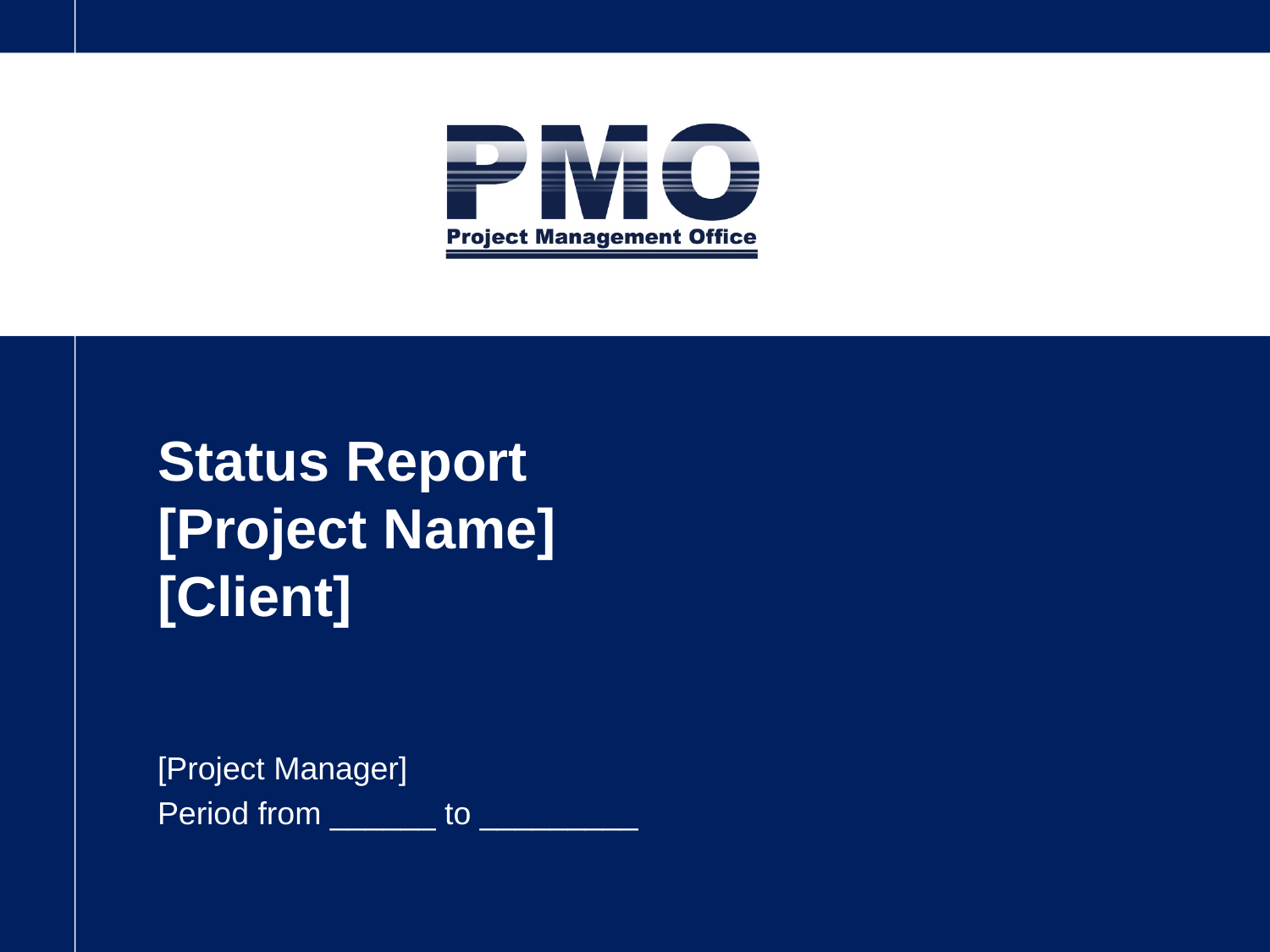

# Status Report [Project Name] [Client]
[Project Manager]
Period from ______ to _________